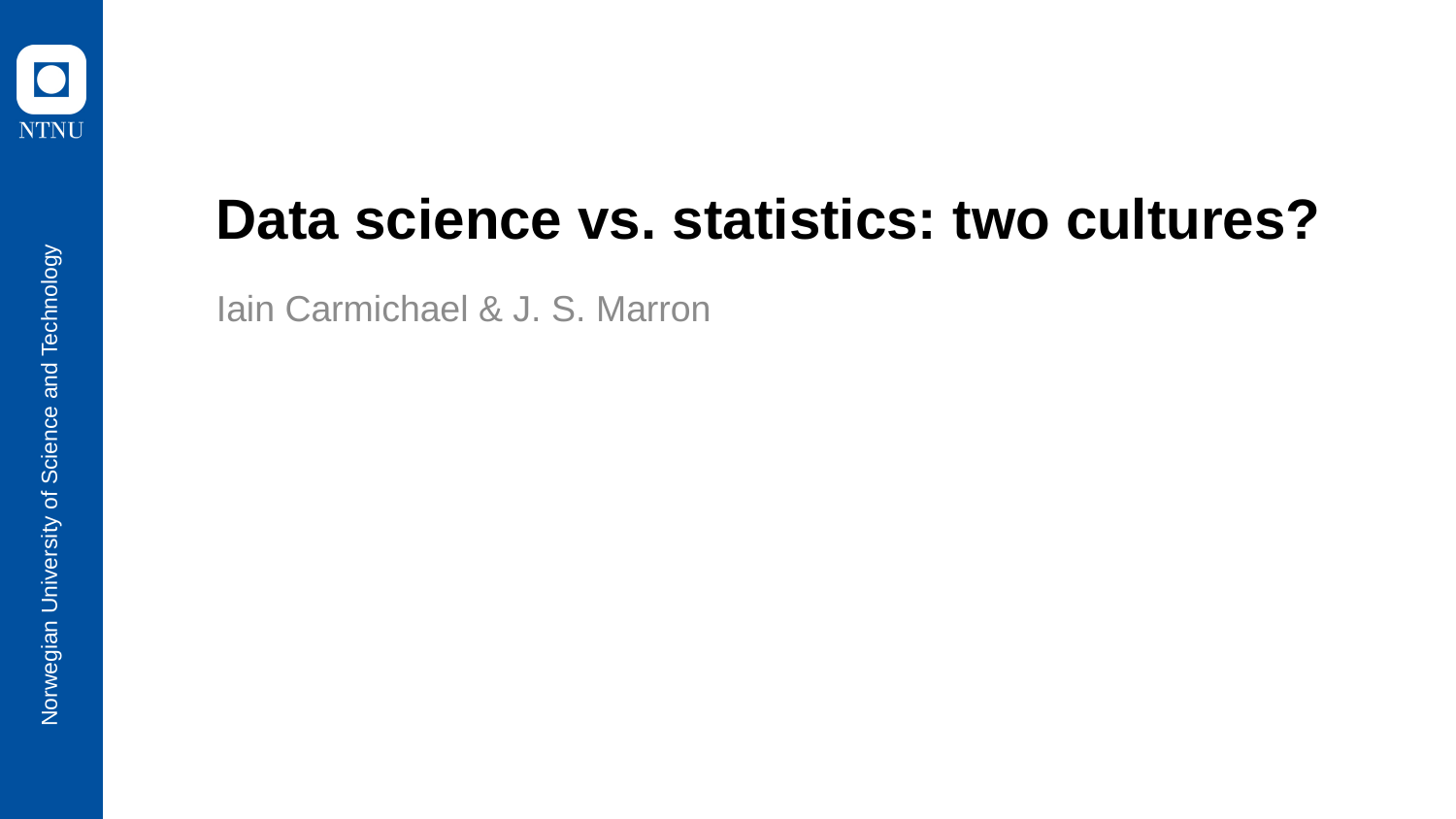

Data science vs. statistics: two cultures?
Iain Carmichael & J. S. Marron

Norwegian University of Science and Technology